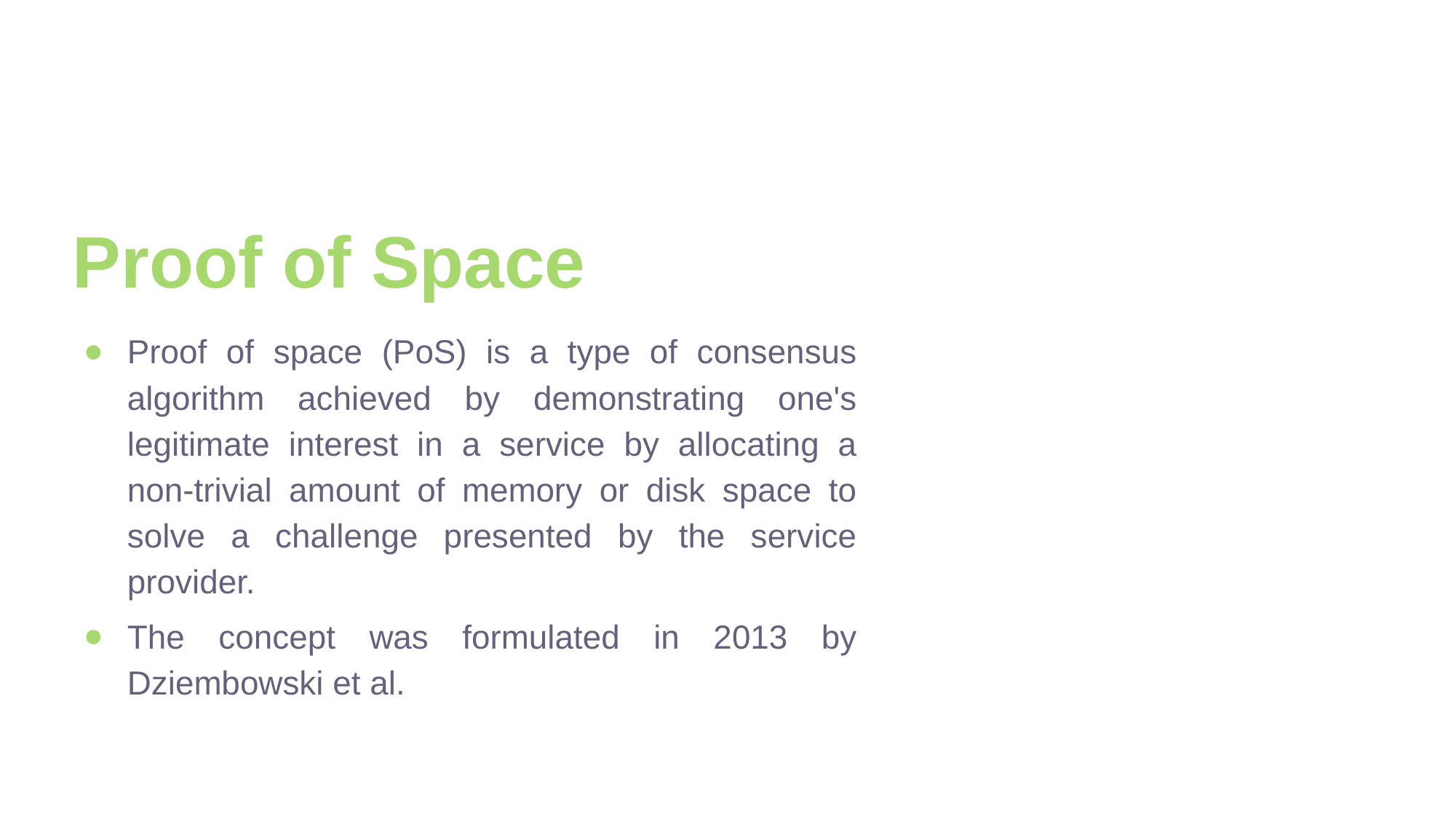

# Proof of Space
Proof of space (PoS) is a type of consensus algorithm achieved by demonstrating one's legitimate interest in a service by allocating a non-trivial amount of memory or disk space to solve a challenge presented by the service provider.
The concept was formulated in 2013 by Dziembowski et al.